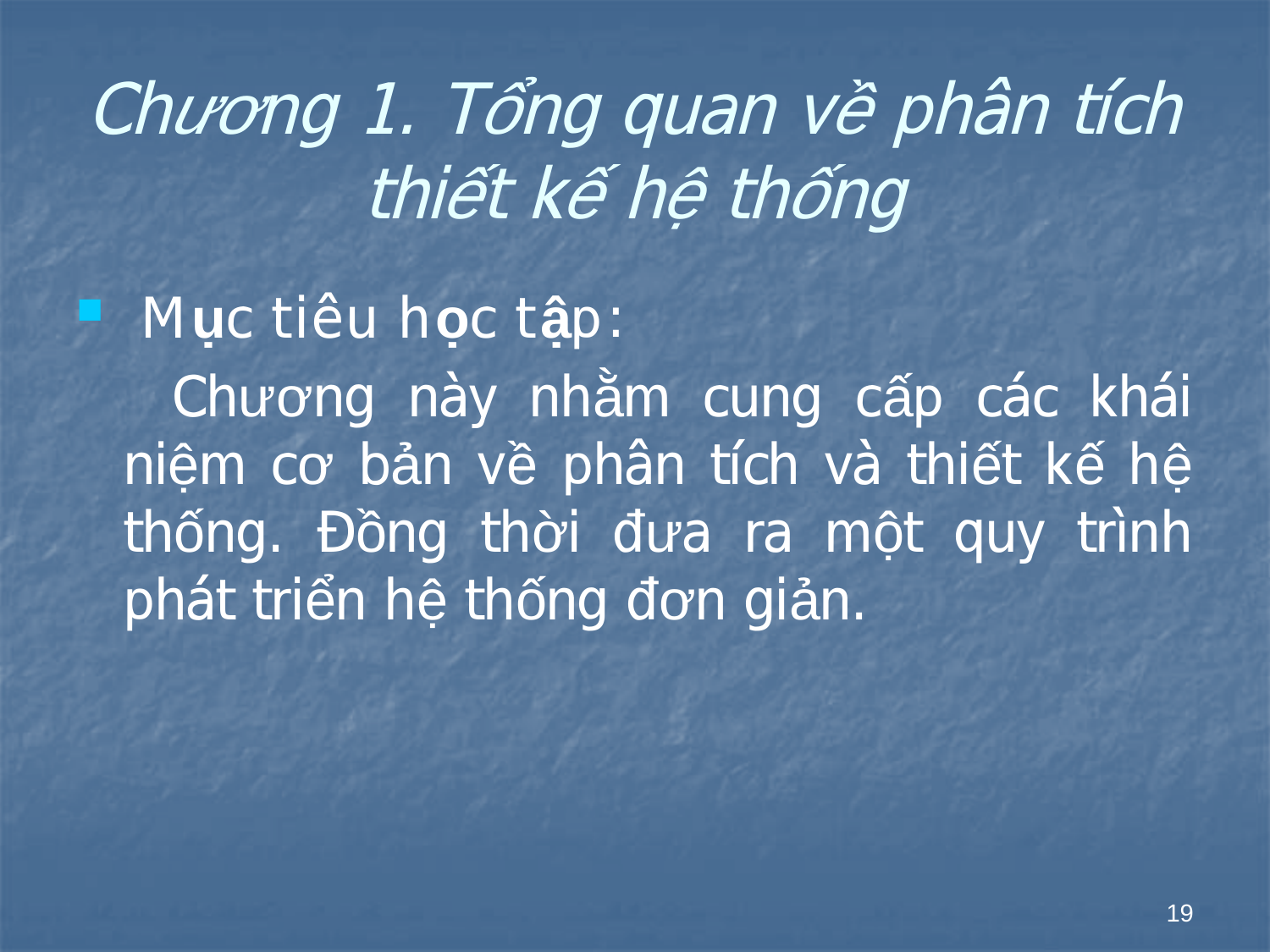

# Chương 1. Tổng quan về phân tích thiết kế hệ thống
 Mục tiêu học tập:
   Chương này nhằm cung cấp các khái niệm cơ bản về phân tích và thiết kế hệ thống. Đồng thời đưa ra một quy trình phát triển hệ thống đơn giản.
19